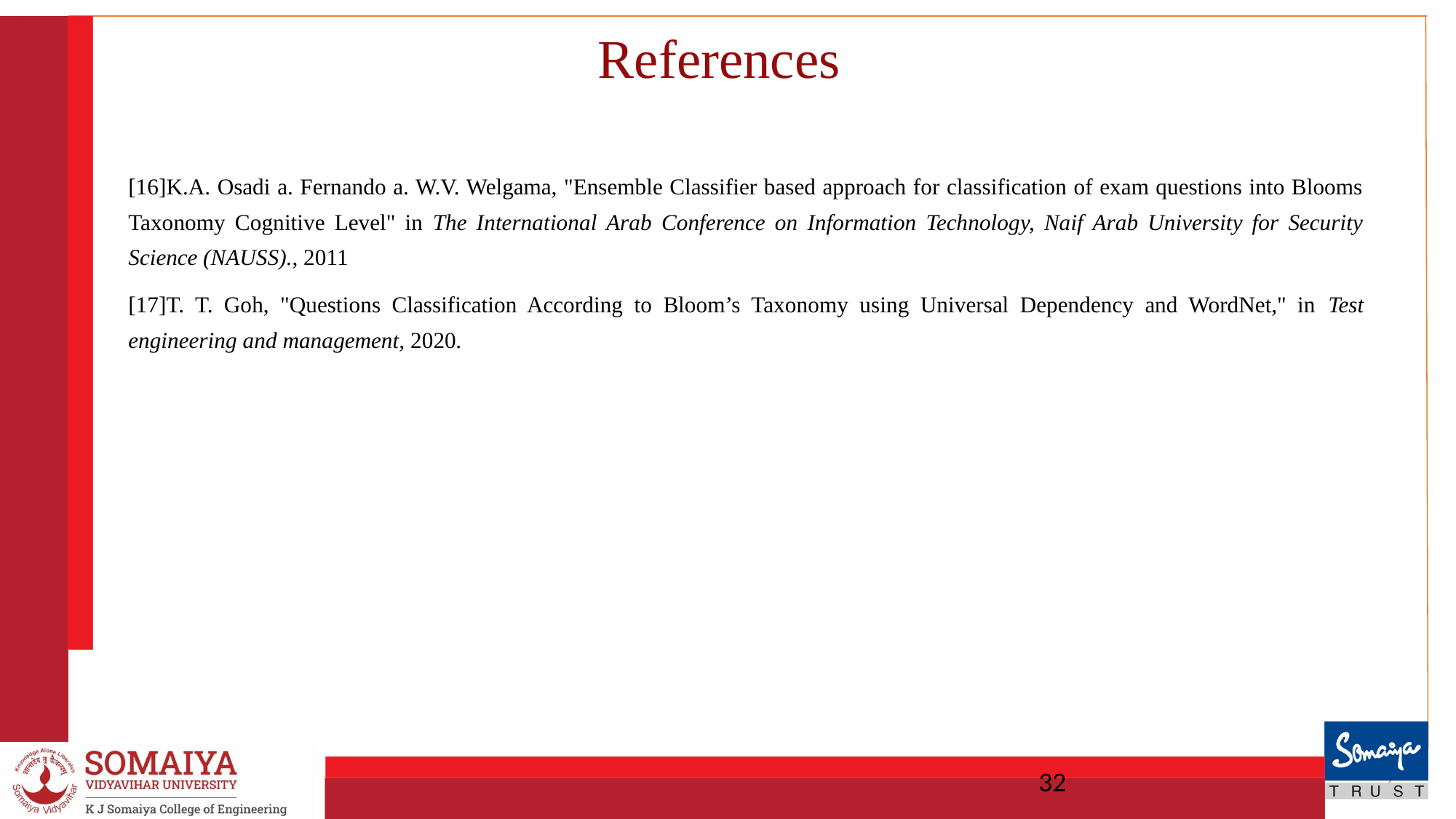

# References
[16]K.A. Osadi a. Fernando a. W.V. Welgama, "Ensemble Classifier based approach for classification of exam questions into Blooms Taxonomy Cognitive Level" in The International Arab Conference on Information Technology, Naif Arab University for Security Science (NAUSS)., 2011
[17]T. T. Goh, "Questions Classification According to Bloom’s Taxonomy using Universal Dependency and WordNet," in Test engineering and management, 2020.
32